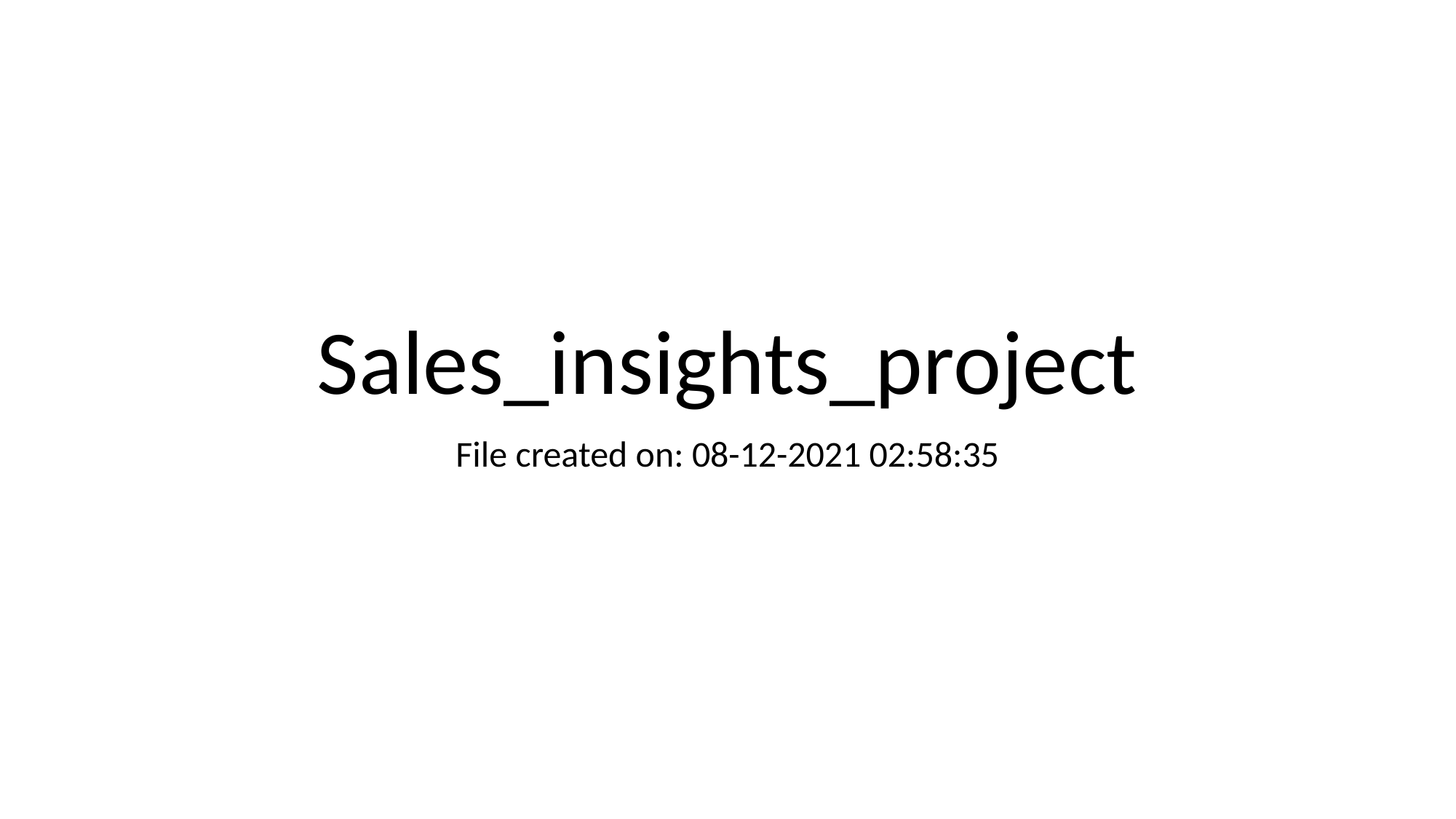

# Sales_insights_project
File created on: 08-12-2021 02:58:35